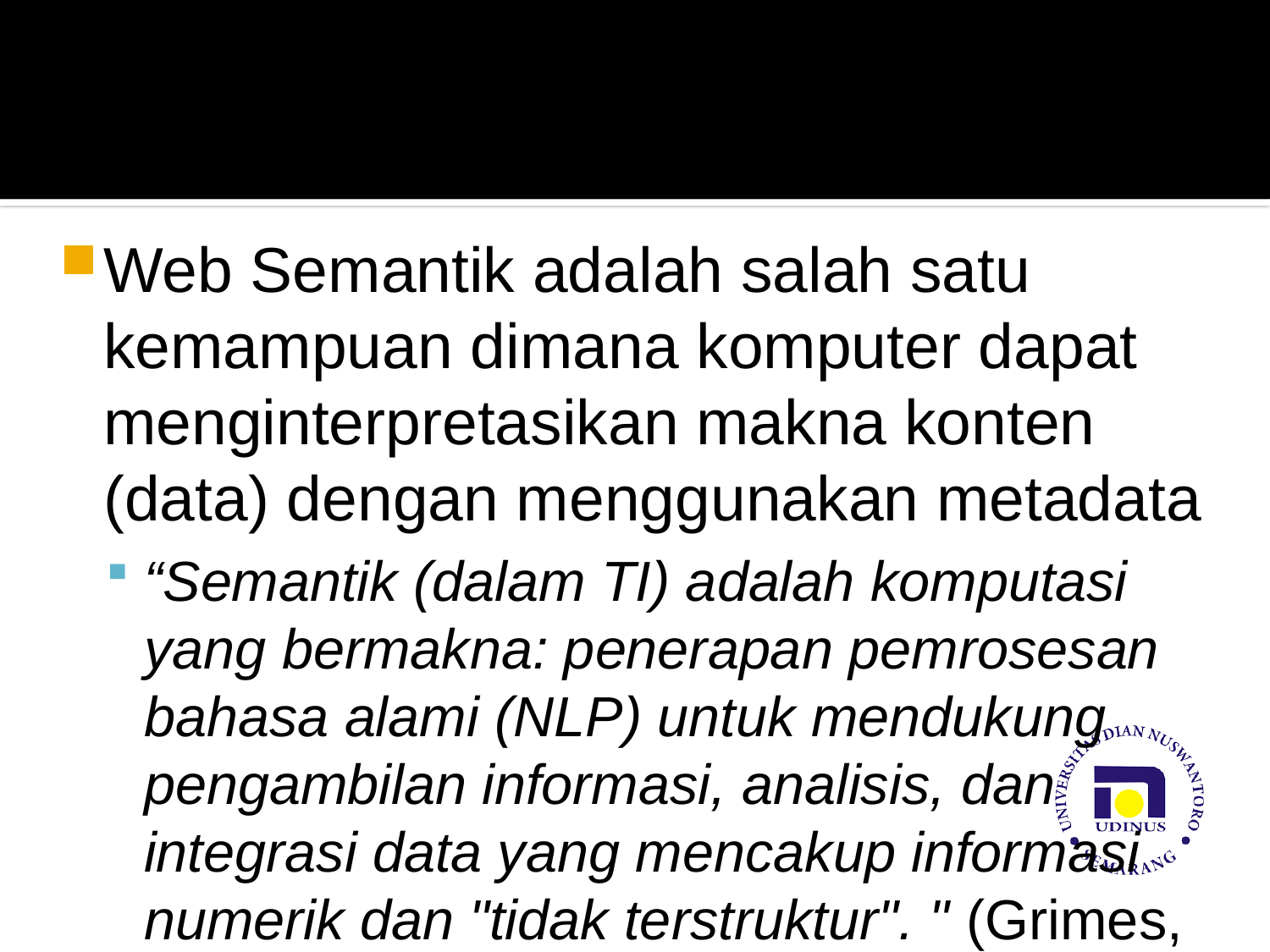

#
Web Semantik adalah salah satu kemampuan dimana komputer dapat menginterpretasikan makna konten (data) dengan menggunakan metadata
“Semantik (dalam TI) adalah komputasi yang bermakna: penerapan pemrosesan bahasa alami (NLP) untuk mendukung pengambilan informasi, analisis, dan integrasi data yang mencakup informasi numerik dan "tidak terstruktur". " (Grimes, 2010)